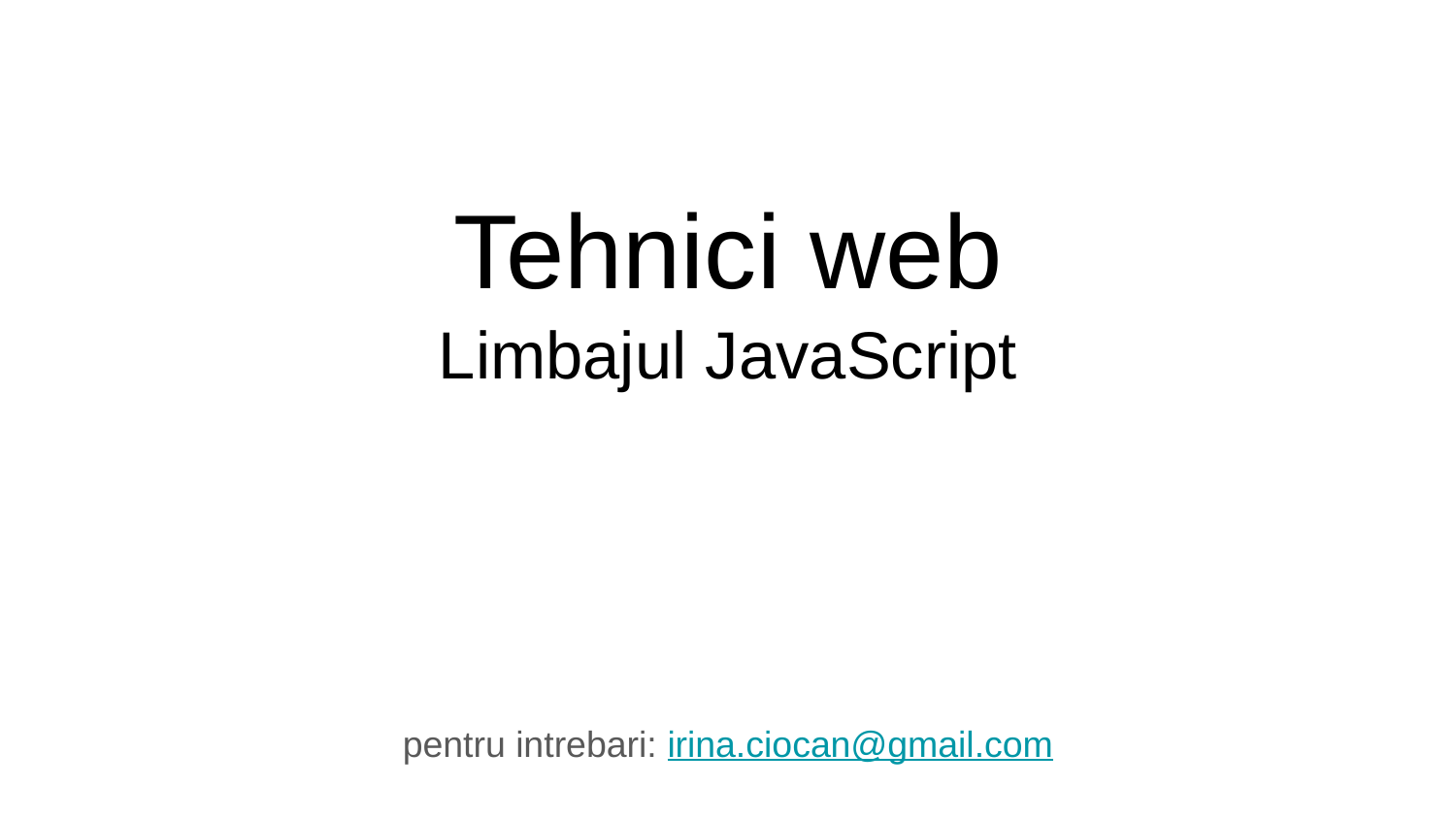

# Tehnici web
Limbajul JavaScript

pentru intrebari: irina.ciocan@gmail.com